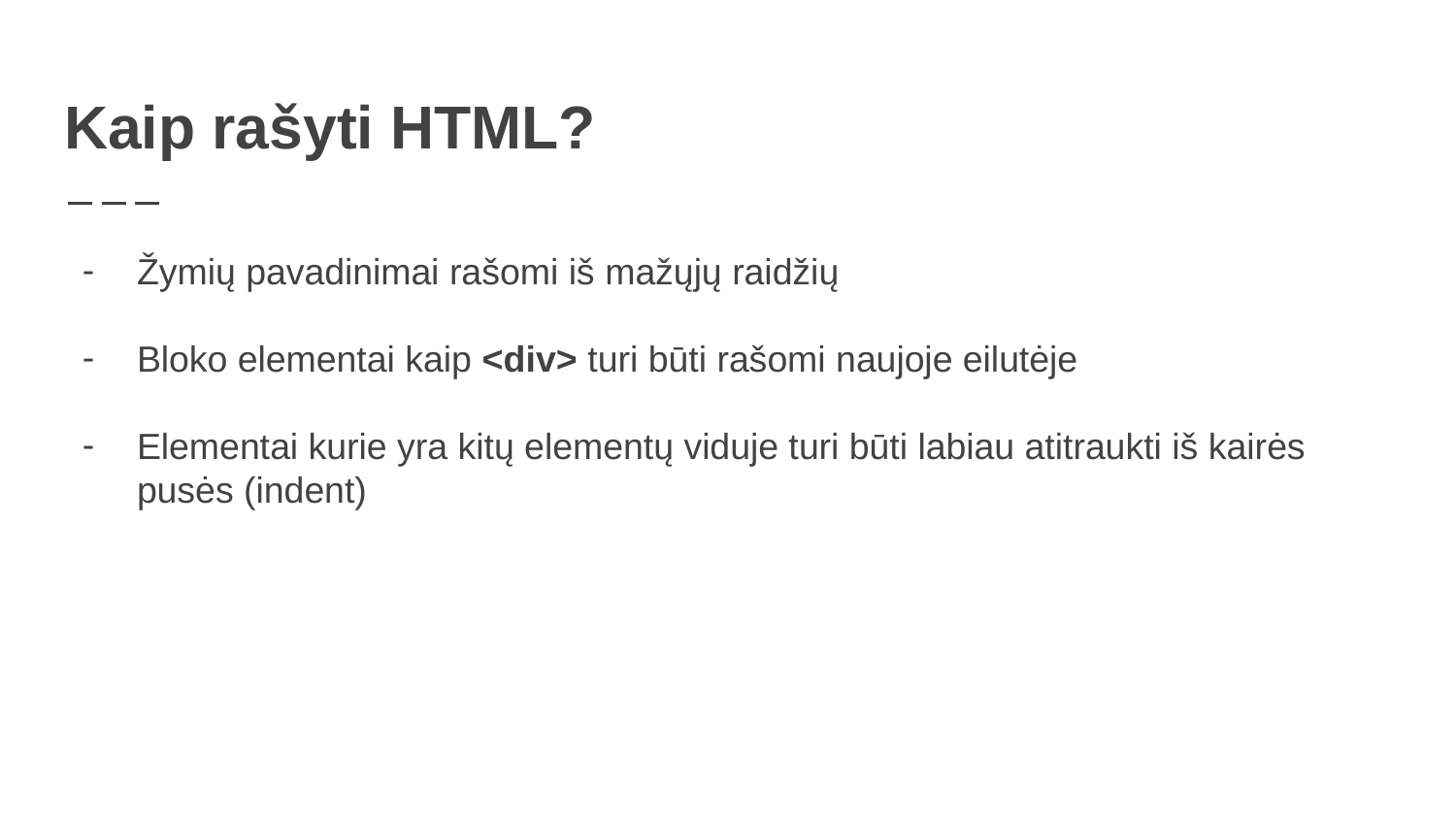

# Kaip rašyti HTML?
Žymių pavadinimai rašomi iš mažųjų raidžių
Bloko elementai kaip <div> turi būti rašomi naujoje eilutėje
Elementai kurie yra kitų elementų viduje turi būti labiau atitraukti iš kairės pusės (indent)